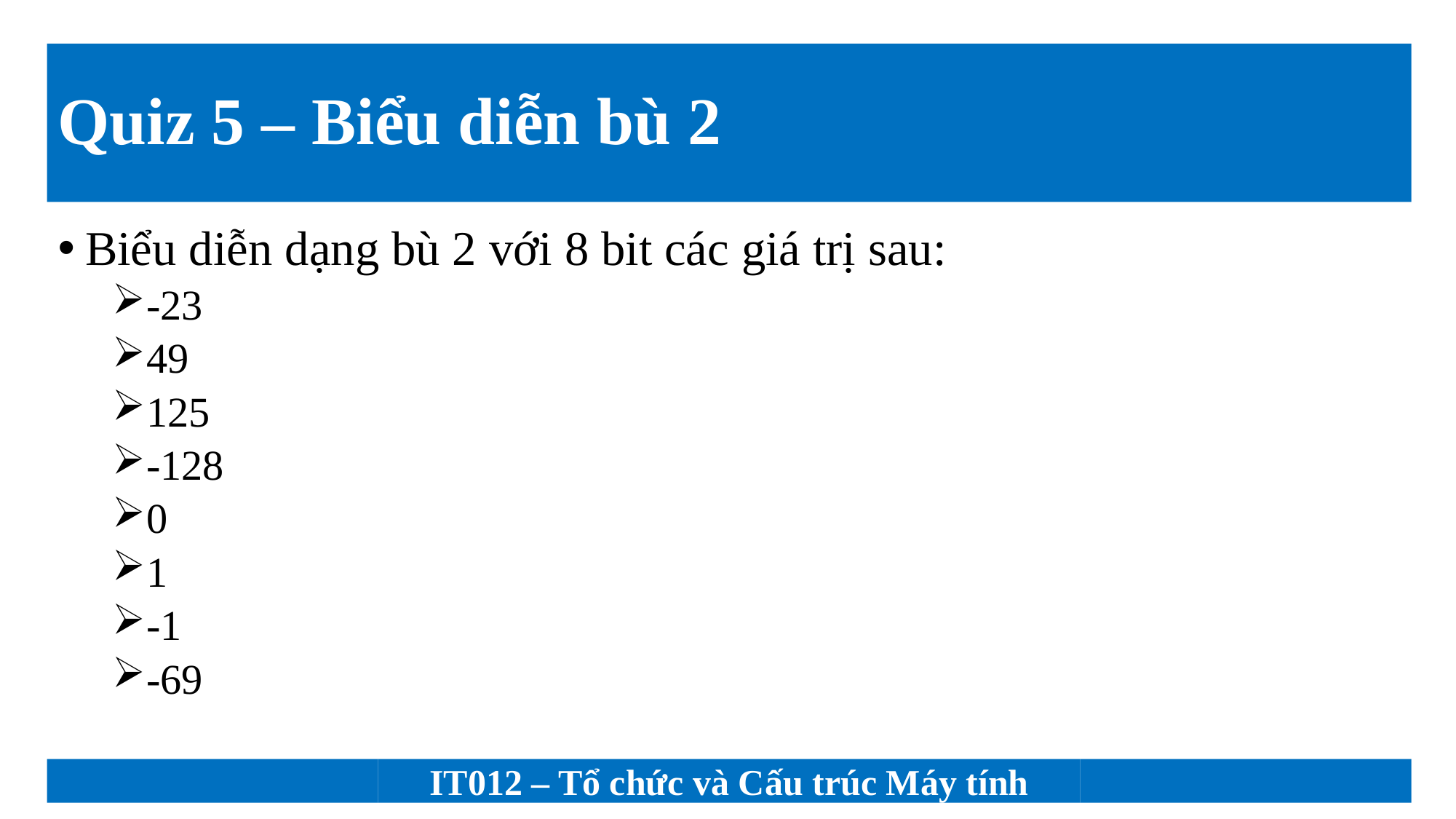

# Quiz 5 – Biểu diễn bù 2
Biểu diễn dạng bù 2 với 8 bit các giá trị sau:
-23
49
125
-128
0
1
-1
-69
28